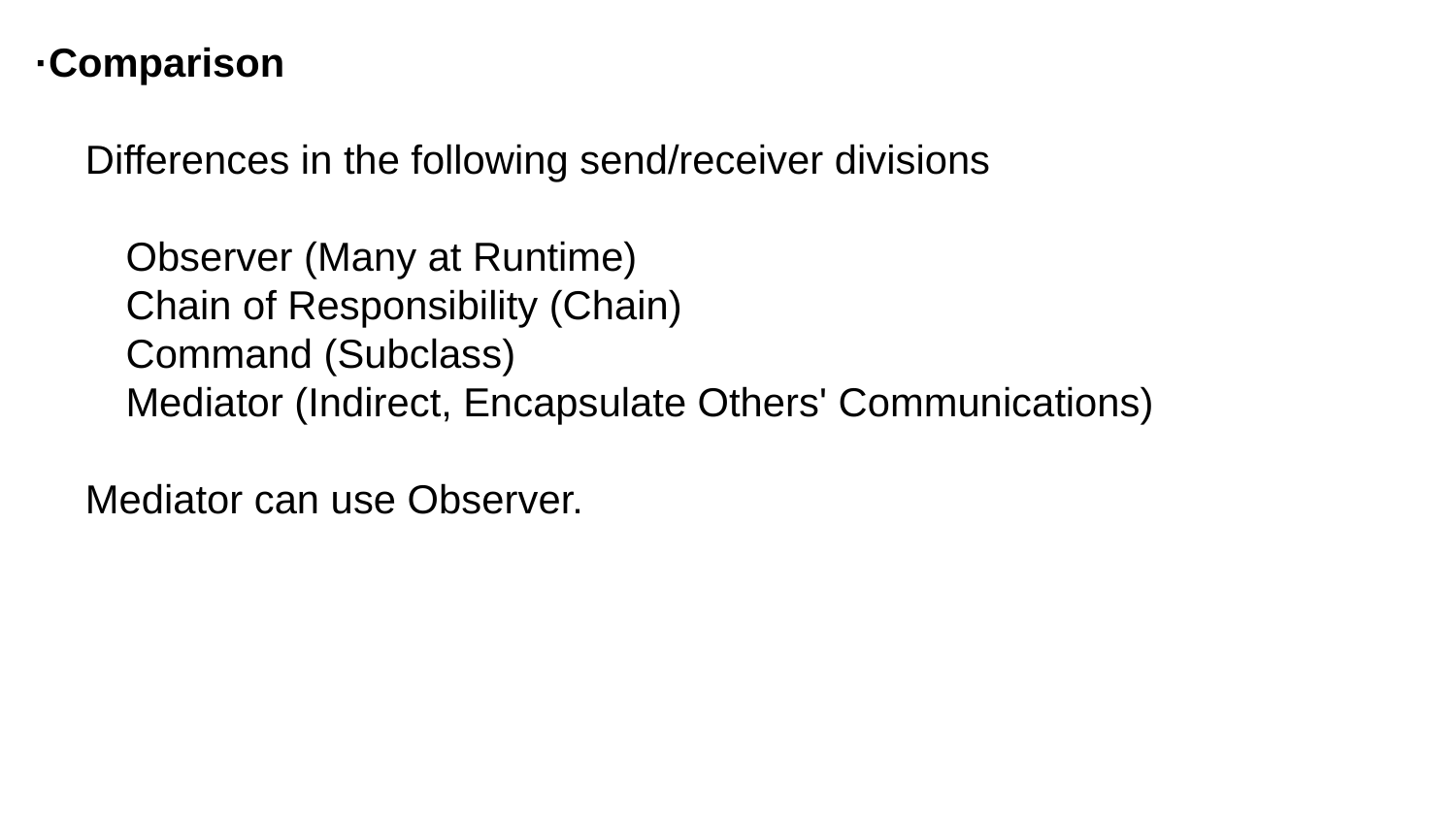

·Comparison

　Differences in the following send/receiver divisions

　　Observer (Many at Runtime)
　　Chain of Responsibility (Chain)
　　Command (Subclass)
　　Mediator (Indirect, Encapsulate Others' Communications)

　Mediator can use Observer.